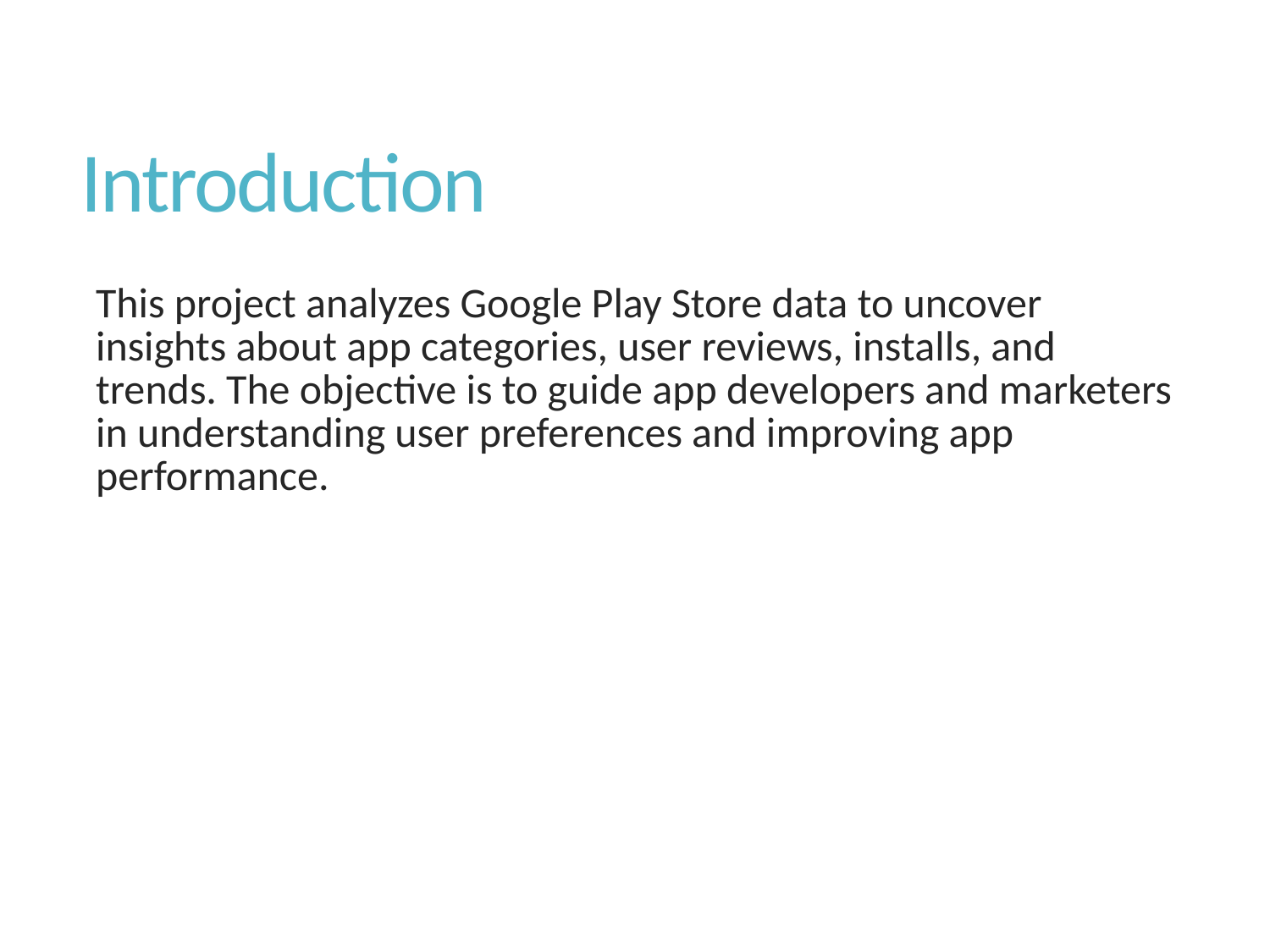

# Introduction
This project analyzes Google Play Store data to uncover insights about app categories, user reviews, installs, and trends. The objective is to guide app developers and marketers in understanding user preferences and improving app performance.